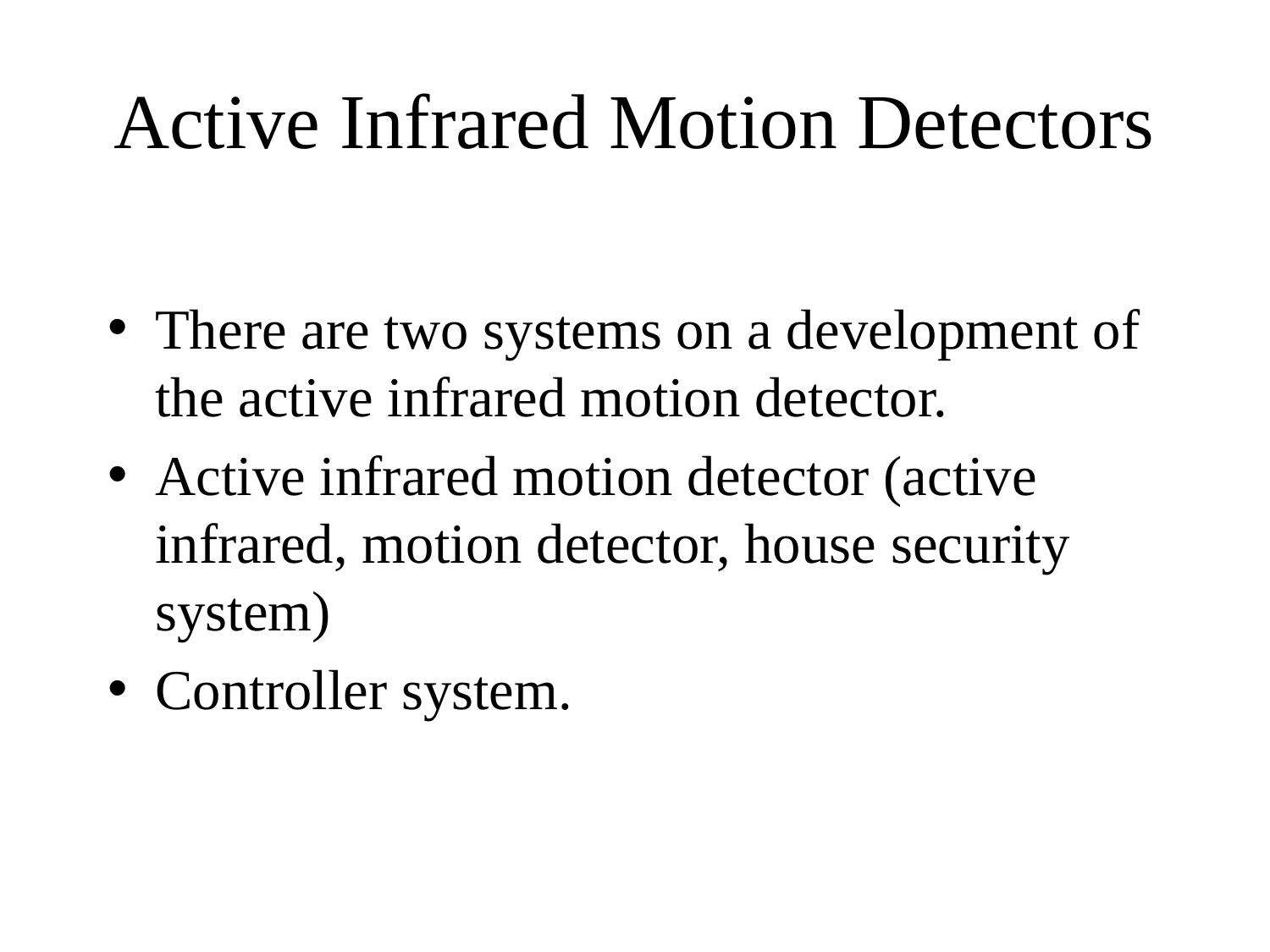

# Active Infrared Motion Detectors
There are two systems on a development of the active infrared motion detector.
Active infrared motion detector (active infrared, motion detector, house security system)
Controller system.